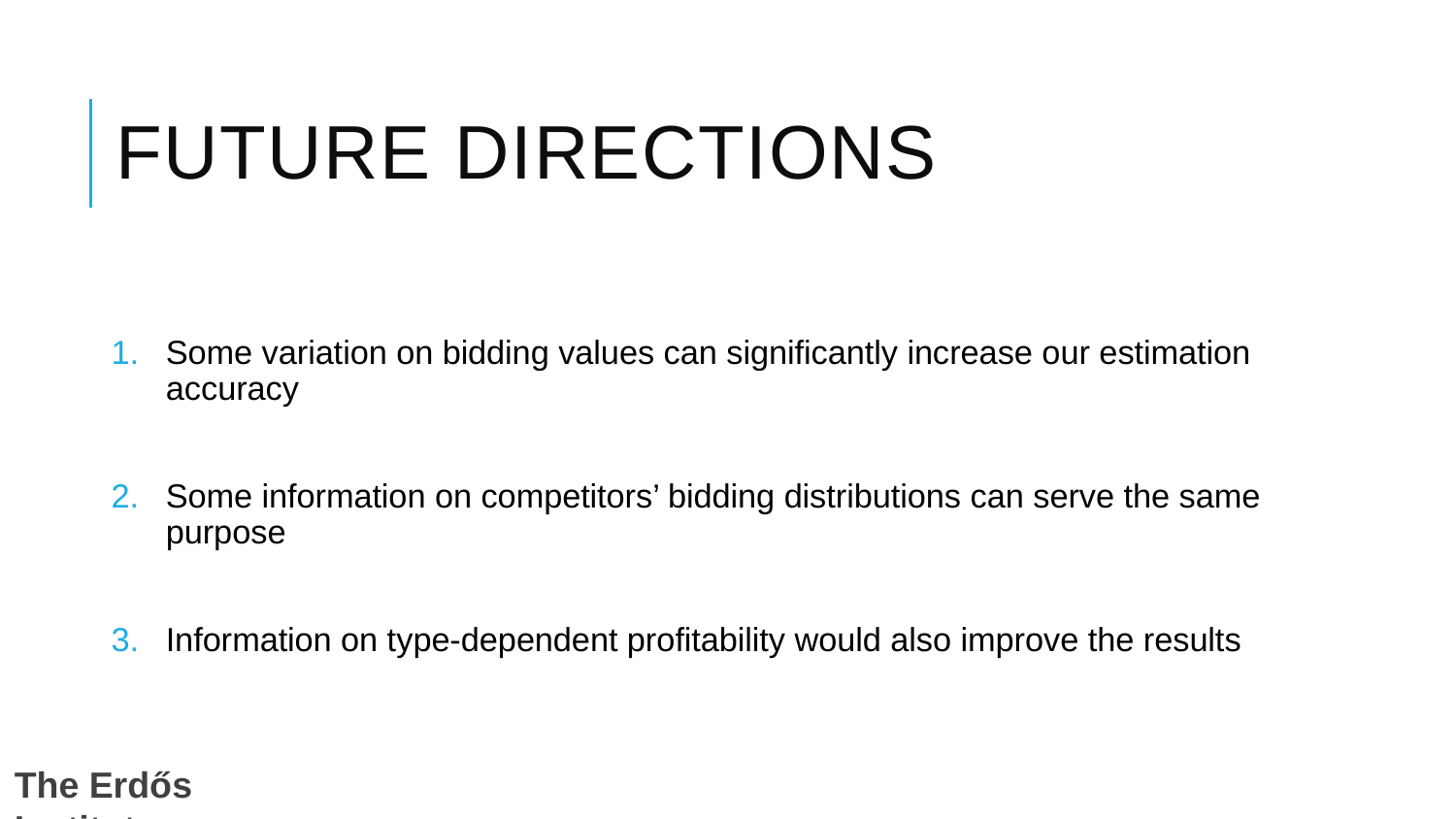

# Future Directions

Some variation on bidding values can significantly increase our estimation accuracy

Some information on competitors’ bidding distributions can serve the same purpose

Information on type-dependent profitability would also improve the results

The Erdős Institute